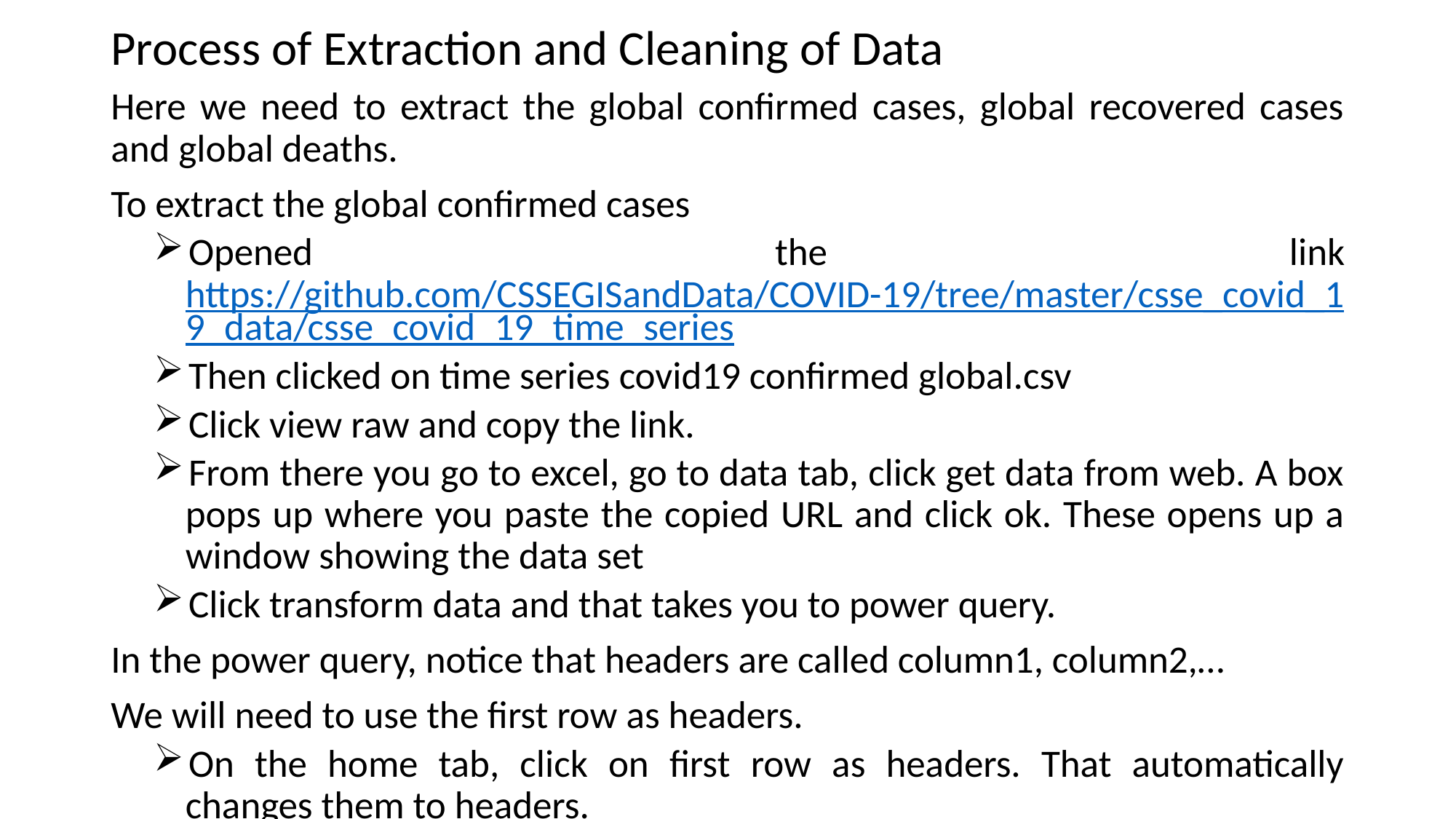

# Process of Extraction and Cleaning of Data
Here we need to extract the global confirmed cases, global recovered cases and global deaths.
To extract the global confirmed cases
Opened the link https://github.com/CSSEGISandData/COVID-19/tree/master/csse_covid_19_data/csse_covid_19_time_series
Then clicked on time series covid19 confirmed global.csv
Click view raw and copy the link.
From there you go to excel, go to data tab, click get data from web. A box pops up where you paste the copied URL and click ok. These opens up a window showing the data set
Click transform data and that takes you to power query.
In the power query, notice that headers are called column1, column2,…
We will need to use the first row as headers.
On the home tab, click on first row as headers. That automatically changes them to headers.